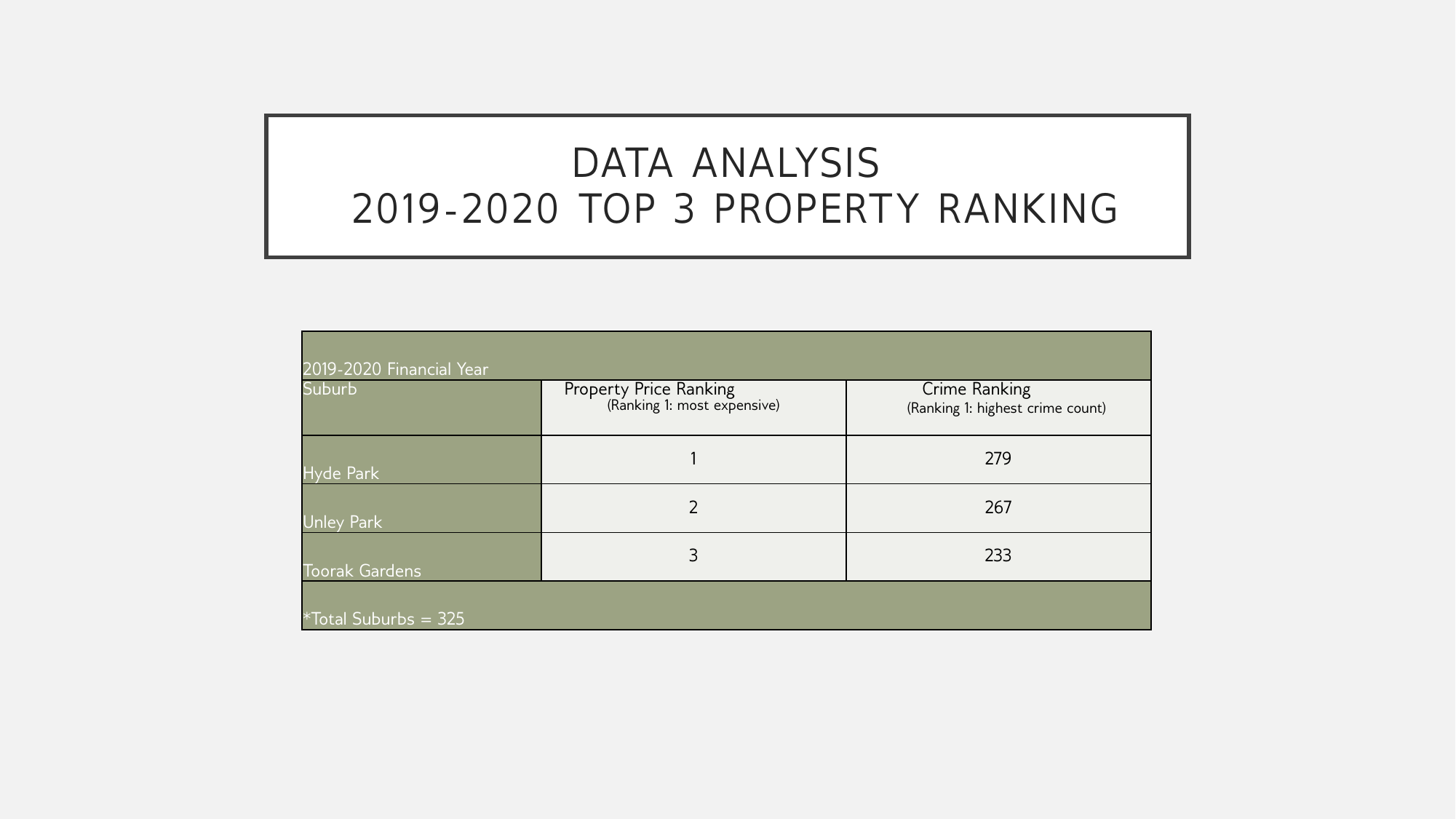

# Data AnalysiS 2019-2020 TOP 3 PROPERTY RANKING
| 2019-2020 Financial Year |  |  |
| --- | --- | --- |
| Suburb | Property Price Ranking (Ranking 1: most expensive) | Crime Ranking (Ranking 1: highest crime count) |
| Hyde Park | 1 | 279 |
| Unley Park | 2 | 267 |
| Toorak Gardens | 3 | 233 |
| \*Total Suburbs = 325 |  |  |